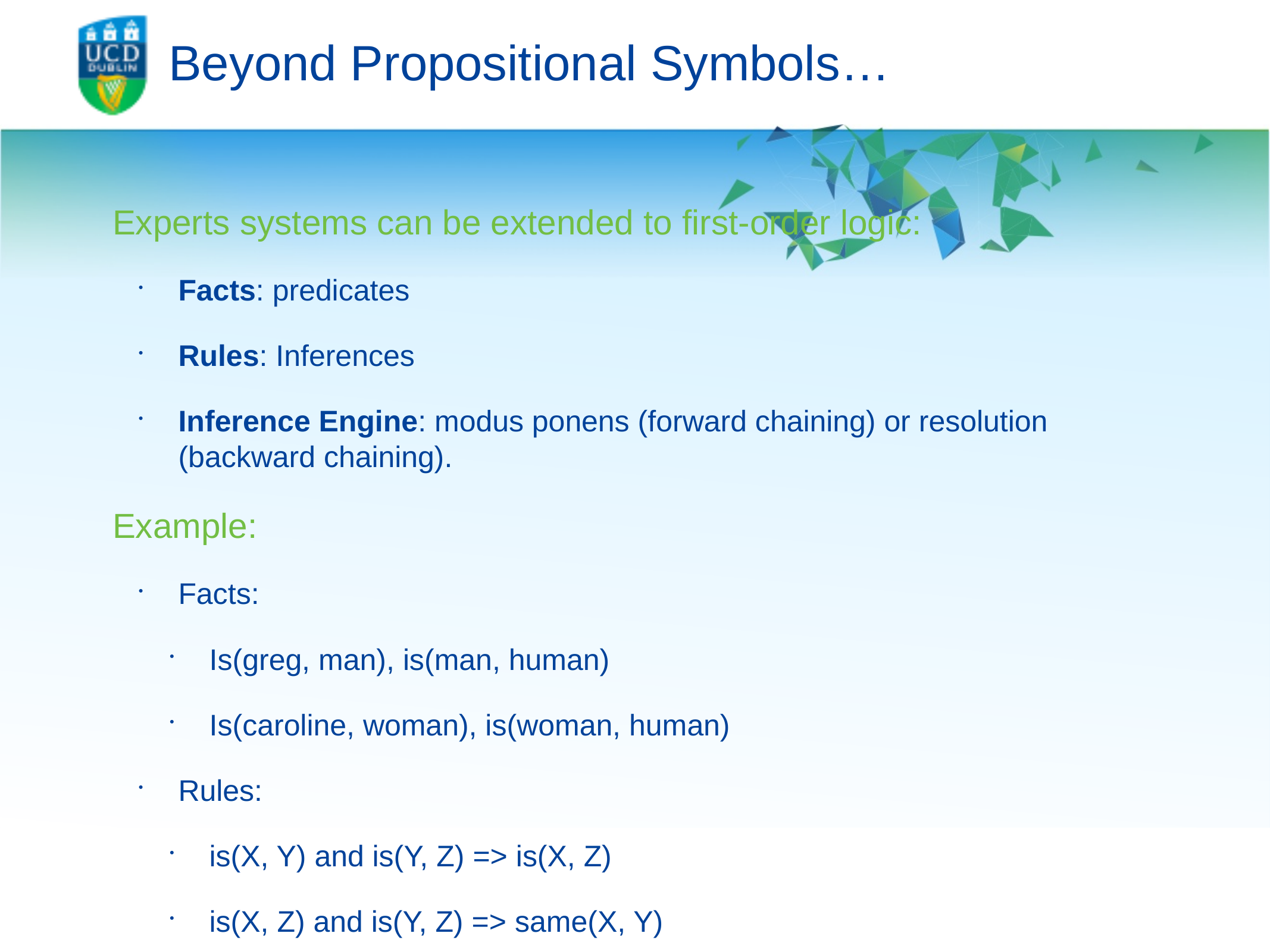

# Beyond Propositional Symbols…
Experts systems can be extended to first-order logic:
Facts: predicates
Rules: Inferences
Inference Engine: modus ponens (forward chaining) or resolution (backward chaining).
Example:
Facts:
Is(greg, man), is(man, human)
Is(caroline, woman), is(woman, human)
Rules:
is(X, Y) and is(Y, Z) => is(X, Z)
is(X, Z) and is(Y, Z) => same(X, Y)